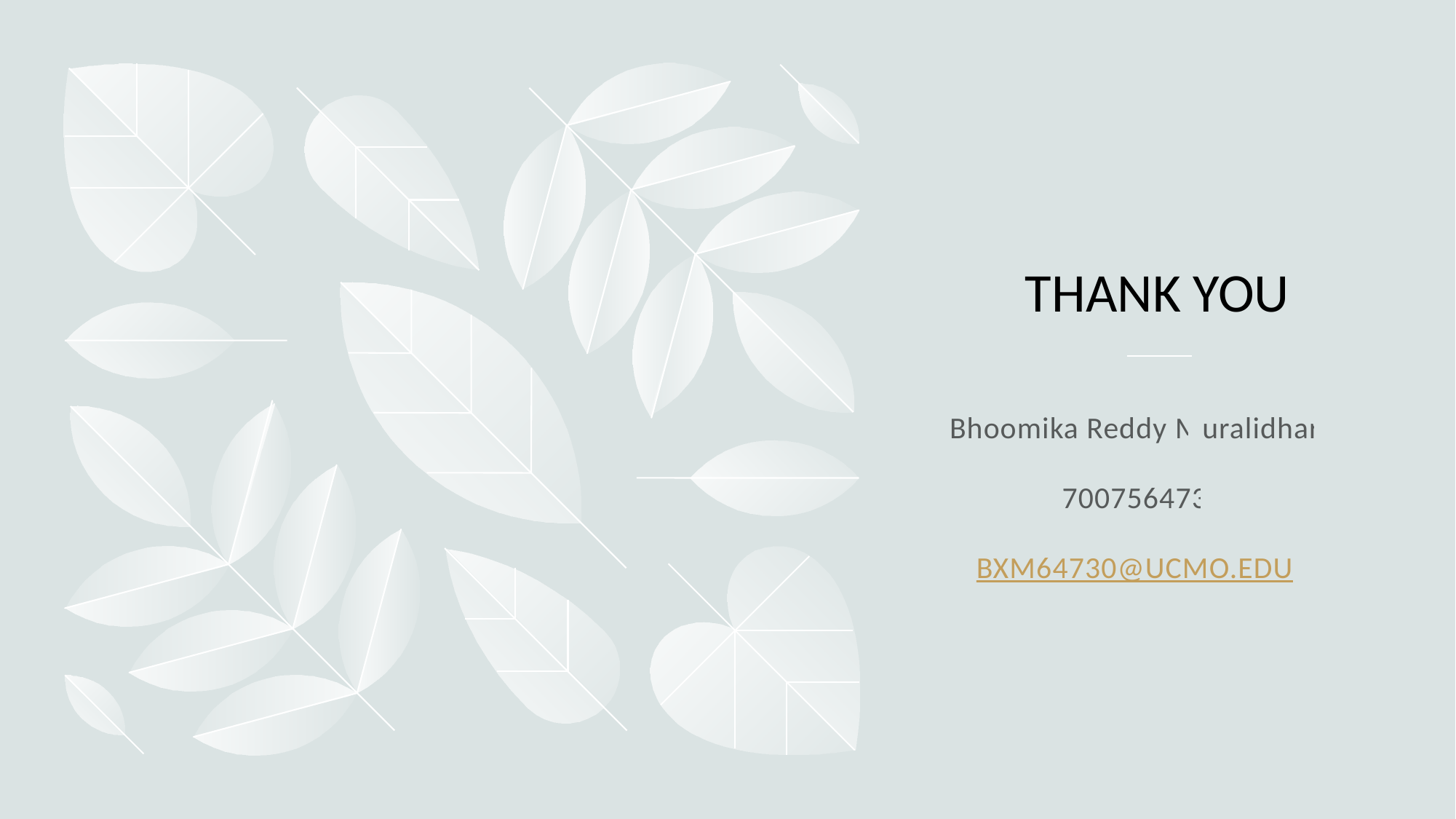

# THANK YOU
Bhoomika Reddy Muralidhar
700756473
BXM64730@UCMO.EDU